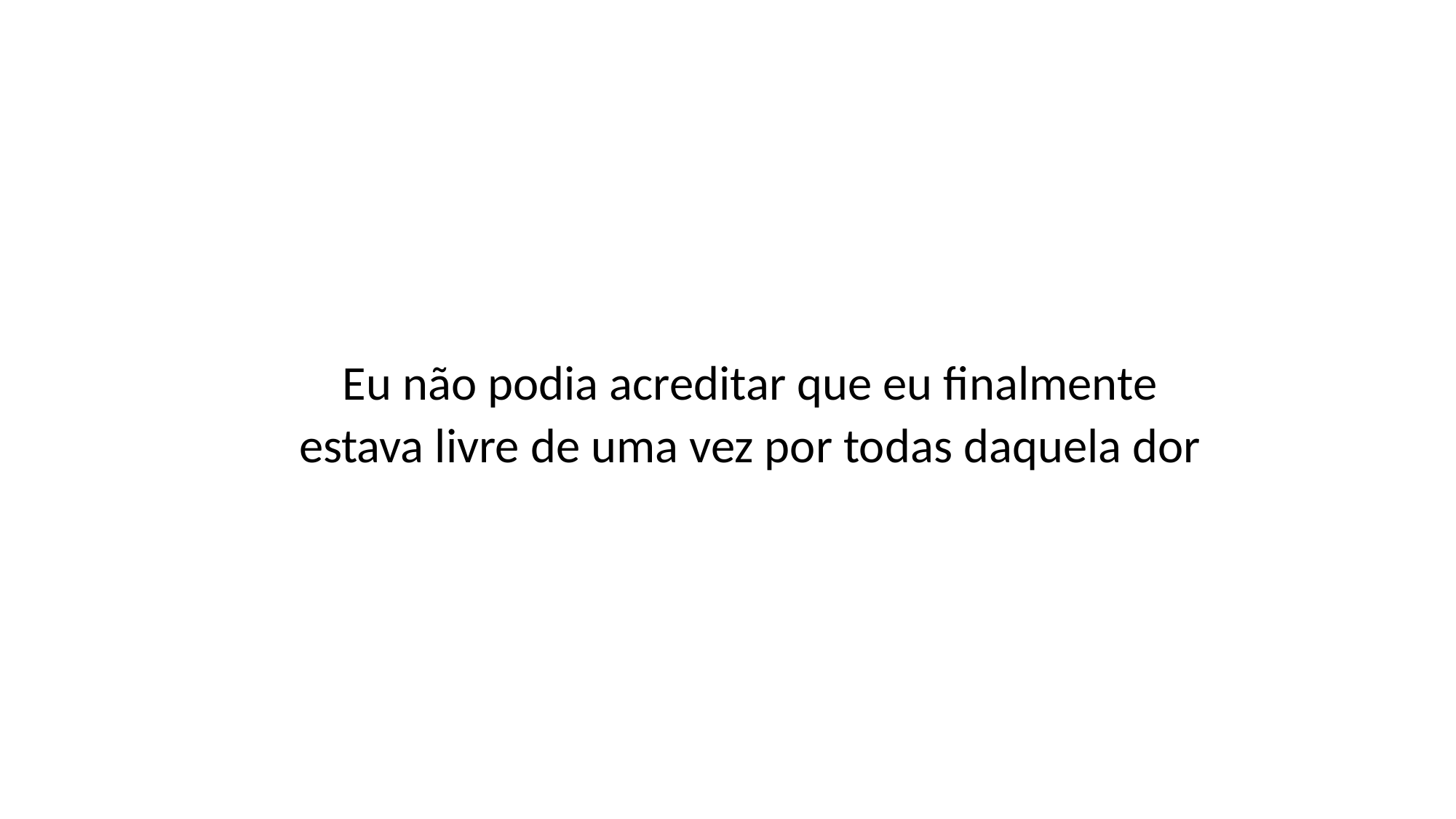

Eu não podia acreditar que eu finalmente estava livre de uma vez por todas daquela dor